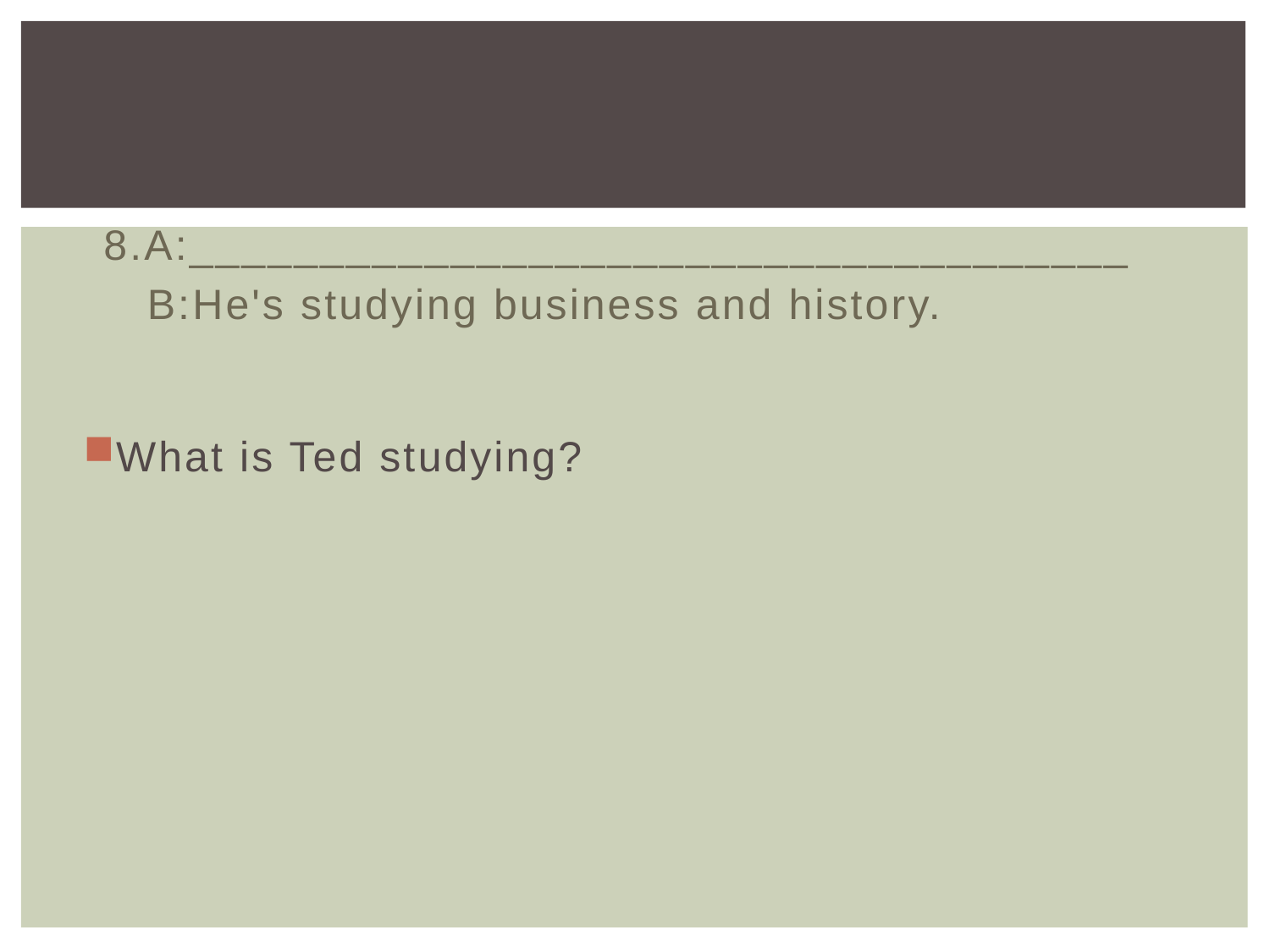

#
8.A:____________________________________
   B:He's studying business and history.
What is Ted studying?